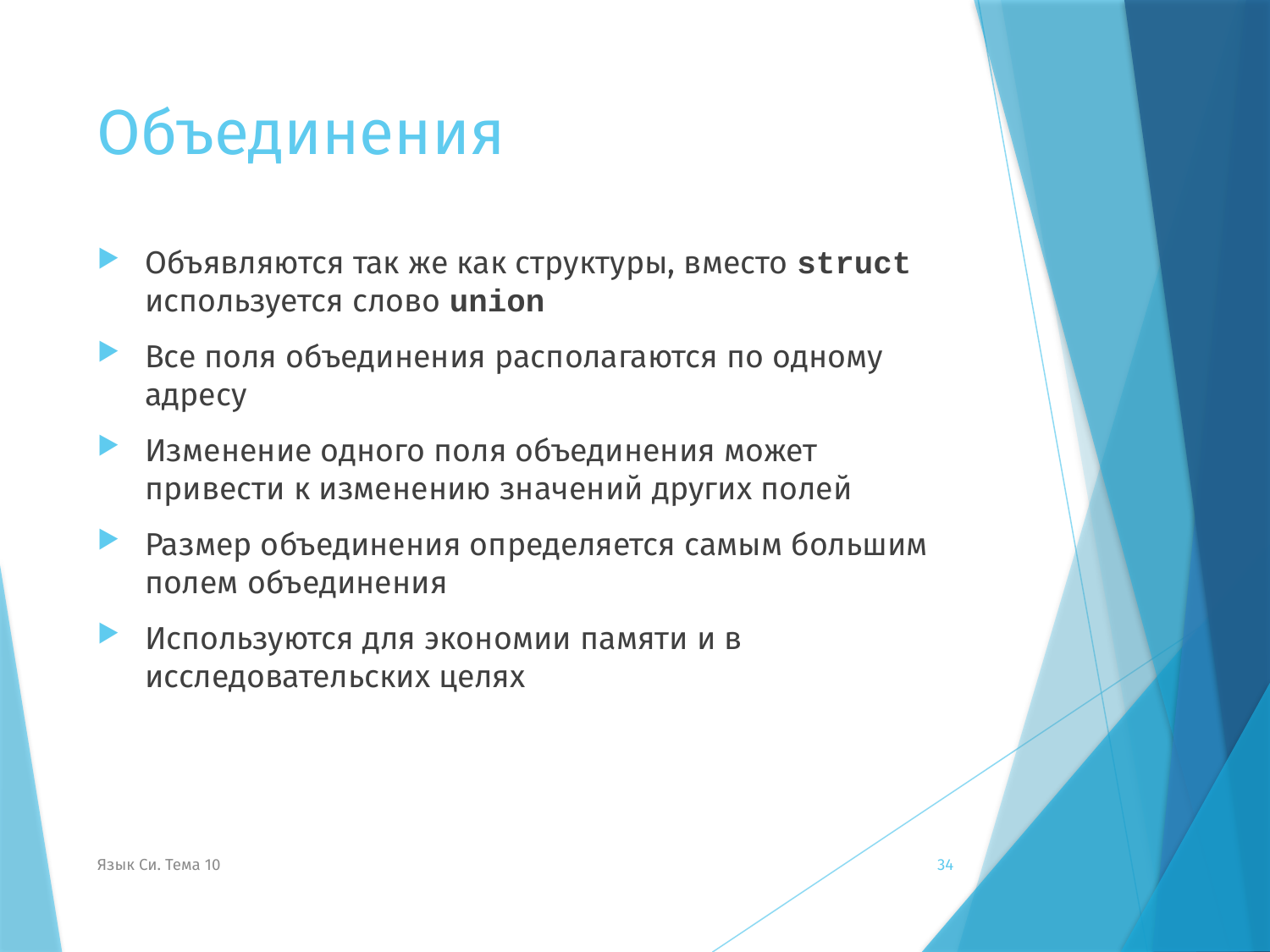

# Объединения
Объявляются так же как структуры, вместо struct используется слово union
Все поля объединения располагаются по одному адресу
Изменение одного поля объединения может привести к изменению значений других полей
Размер объединения определяется самым большим полем объединения
Используются для экономии памяти и в исследовательских целях
Язык Си. Тема 10
34